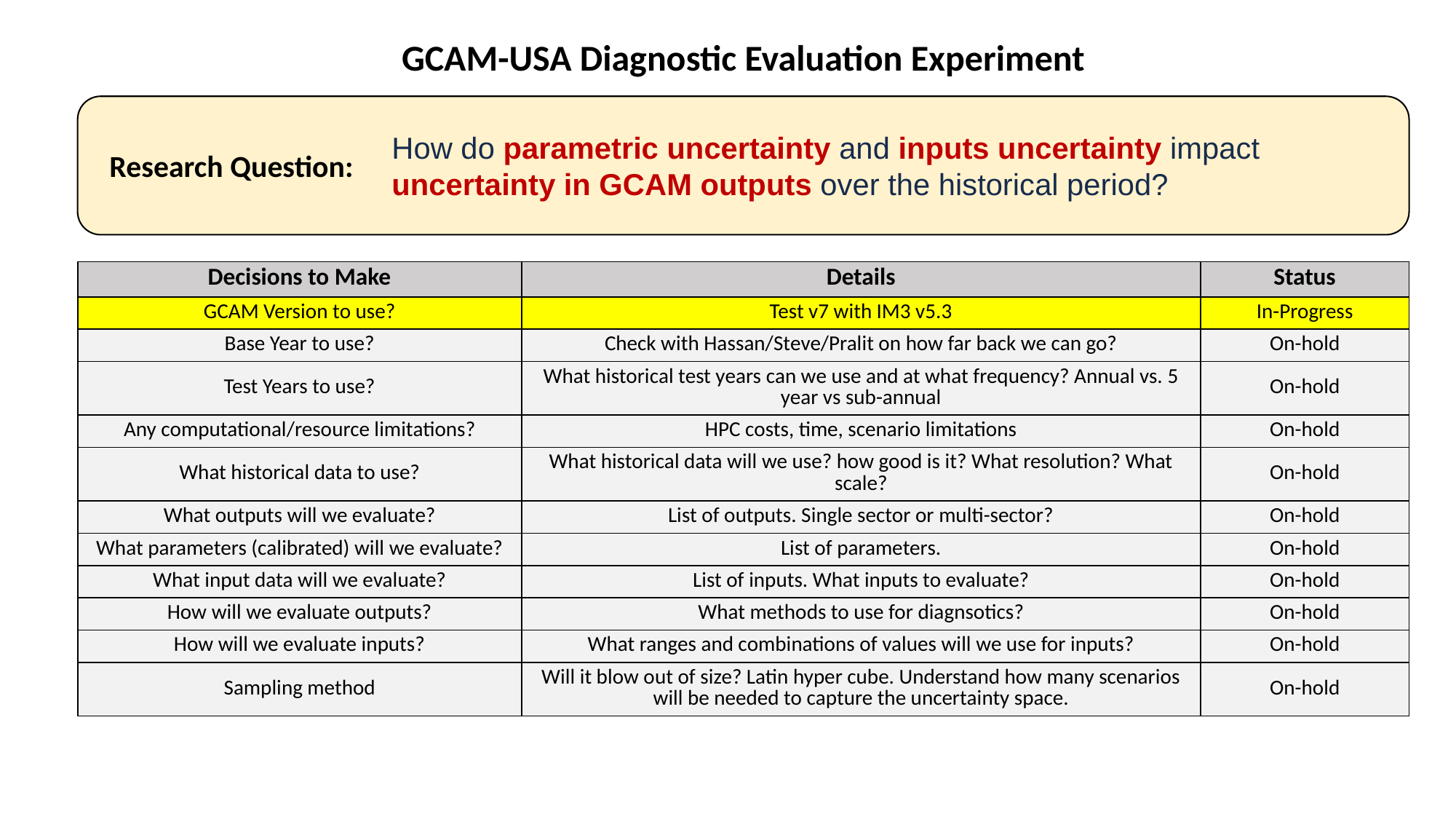

GCAM-USA Diagnostic Evaluation Experiment
How do parametric uncertainty and inputs uncertainty impact uncertainty in GCAM outputs over the historical period?
Research Question:

| Decisions to Make | Details | Status |
| --- | --- | --- |
| GCAM Version to use? | Test v7 with IM3 v5.3 | In-Progress |
| Base Year to use? | Check with Hassan/Steve/Pralit on how far back we can go? | On-hold |
| Test Years to use? | What historical test years can we use and at what frequency? Annual vs. 5 year vs sub-annual | On-hold |
| Any computational/resource limitations? | HPC costs, time, scenario limitations | On-hold |
| What historical data to use? | What historical data will we use? how good is it? What resolution? What scale? | On-hold |
| What outputs will we evaluate? | List of outputs. Single sector or multi-sector? | On-hold |
| What parameters (calibrated) will we evaluate? | List of parameters. | On-hold |
| What input data will we evaluate? | List of inputs. What inputs to evaluate? | On-hold |
| How will we evaluate outputs? | What methods to use for diagnsotics? | On-hold |
| How will we evaluate inputs? | What ranges and combinations of values will we use for inputs? | On-hold |
| Sampling method | Will it blow out of size? Latin hyper cube. Understand how many scenarios will be needed to capture the uncertainty space. | On-hold |